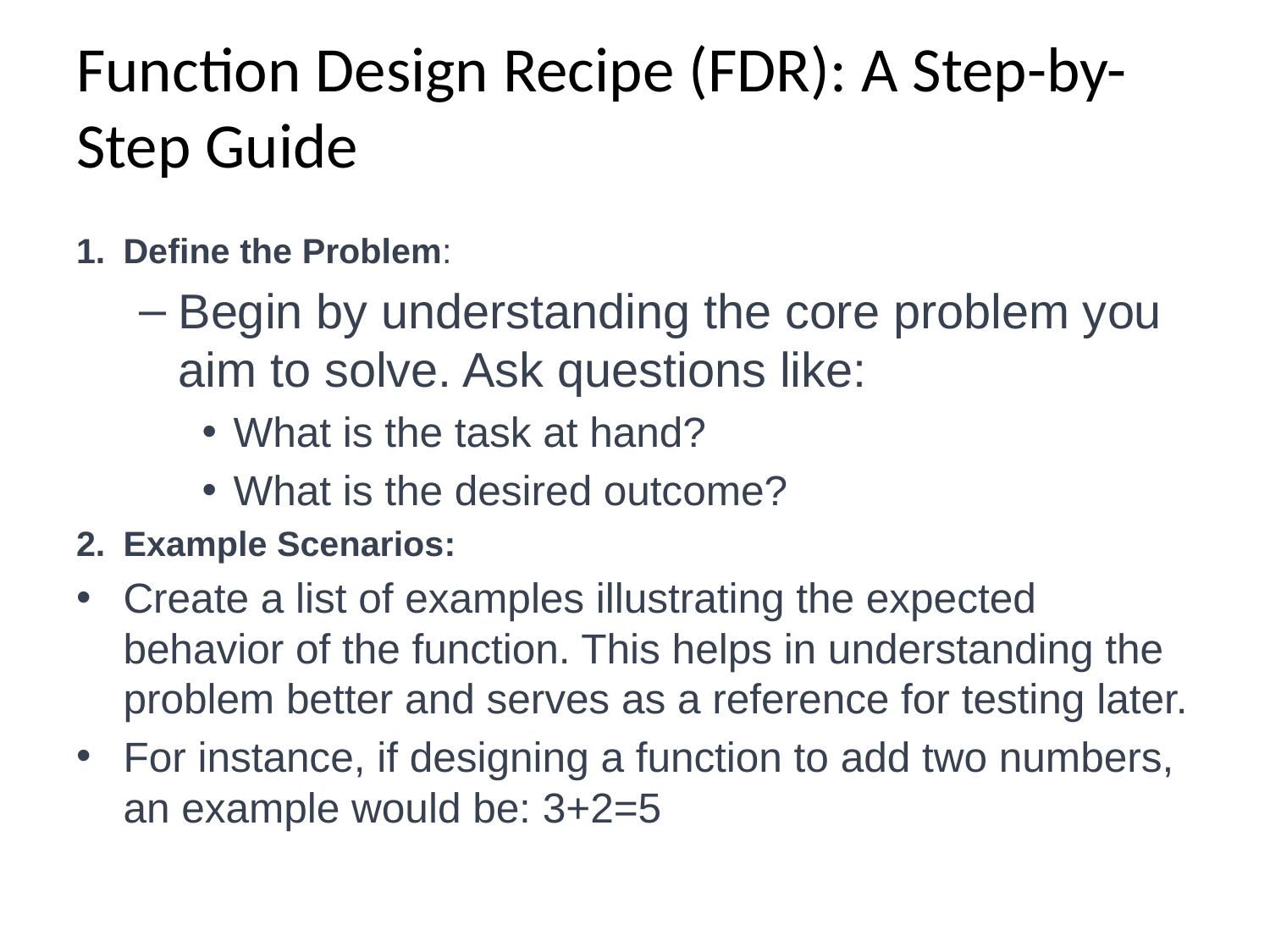

# Function Design Recipe (FDR): A Step-by-Step Guide
Define the Problem:
Begin by understanding the core problem you aim to solve. Ask questions like:
What is the task at hand?
What is the desired outcome?
Example Scenarios:
Create a list of examples illustrating the expected behavior of the function. This helps in understanding the problem better and serves as a reference for testing later.
For instance, if designing a function to add two numbers, an example would be: 3+2=5